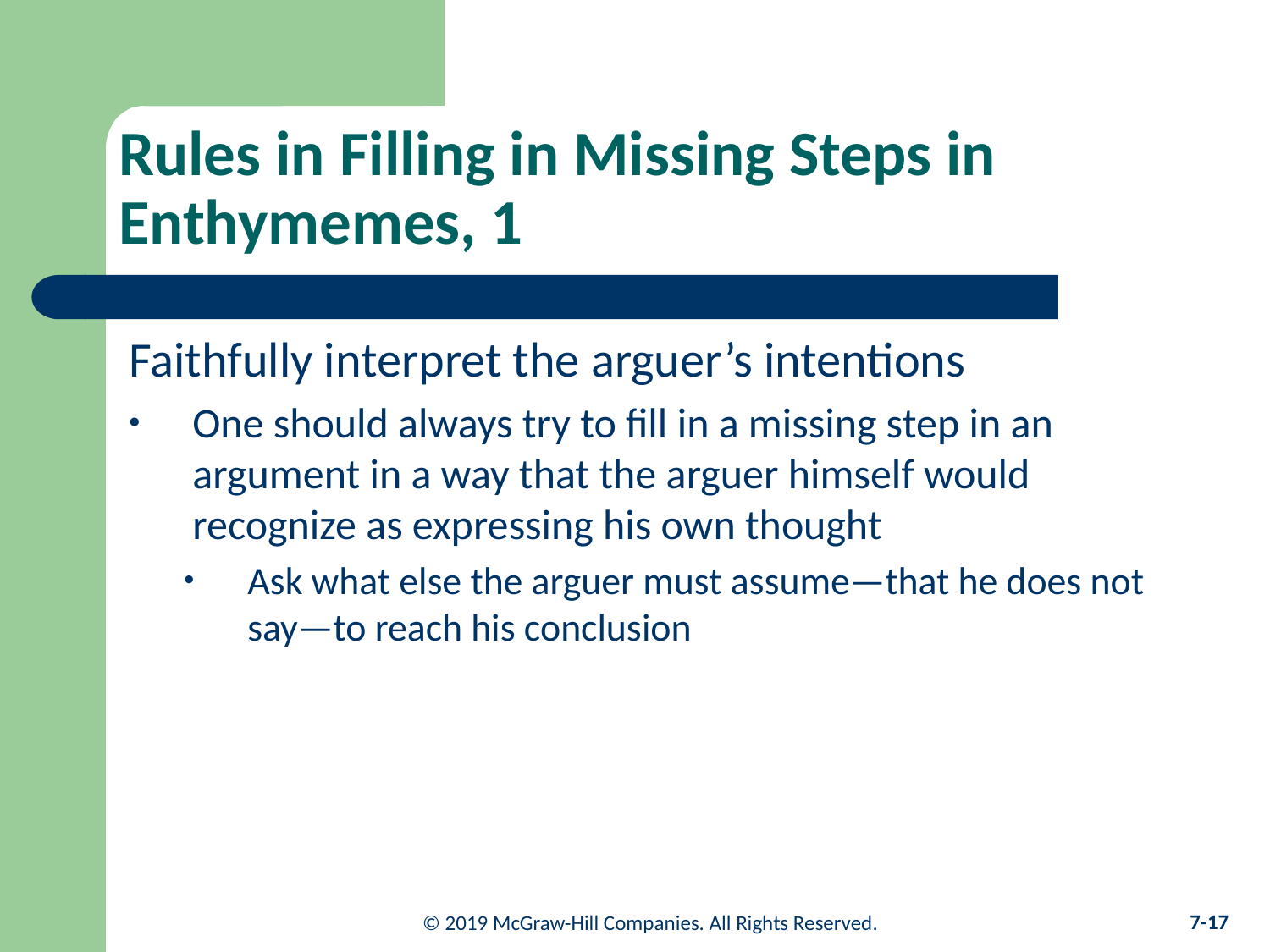

# Rules in Filling in Missing Steps in Enthymemes, 1
Faithfully interpret the arguer’s intentions
One should always try to fill in a missing step in an argument in a way that the arguer himself would recognize as expressing his own thought
Ask what else the arguer must assume—that he does not say—to reach his conclusion